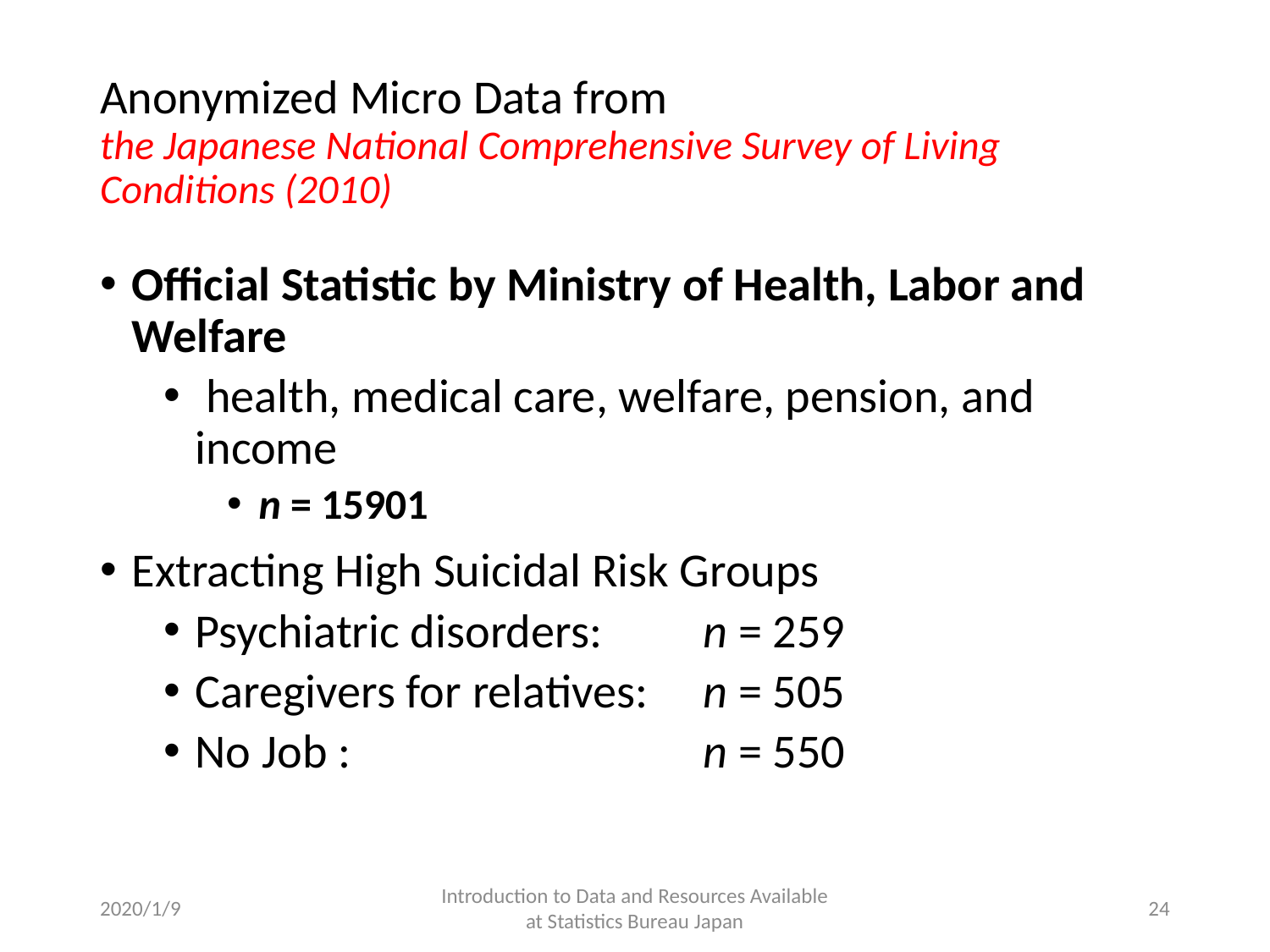

# Anonymized Micro Data from the Japanese National Comprehensive Survey of Living Conditions (2010)
Official Statistic by Ministry of Health, Labor and Welfare
 health, medical care, welfare, pension, and income
n = 15901
Extracting High Suicidal Risk Groups
Psychiatric disorders:   	n = 259
Caregivers for relatives: 	n = 505
No Job :   			n = 550
2020/1/9
Introduction to Data and Resources Available at Statistics Bureau Japan
24